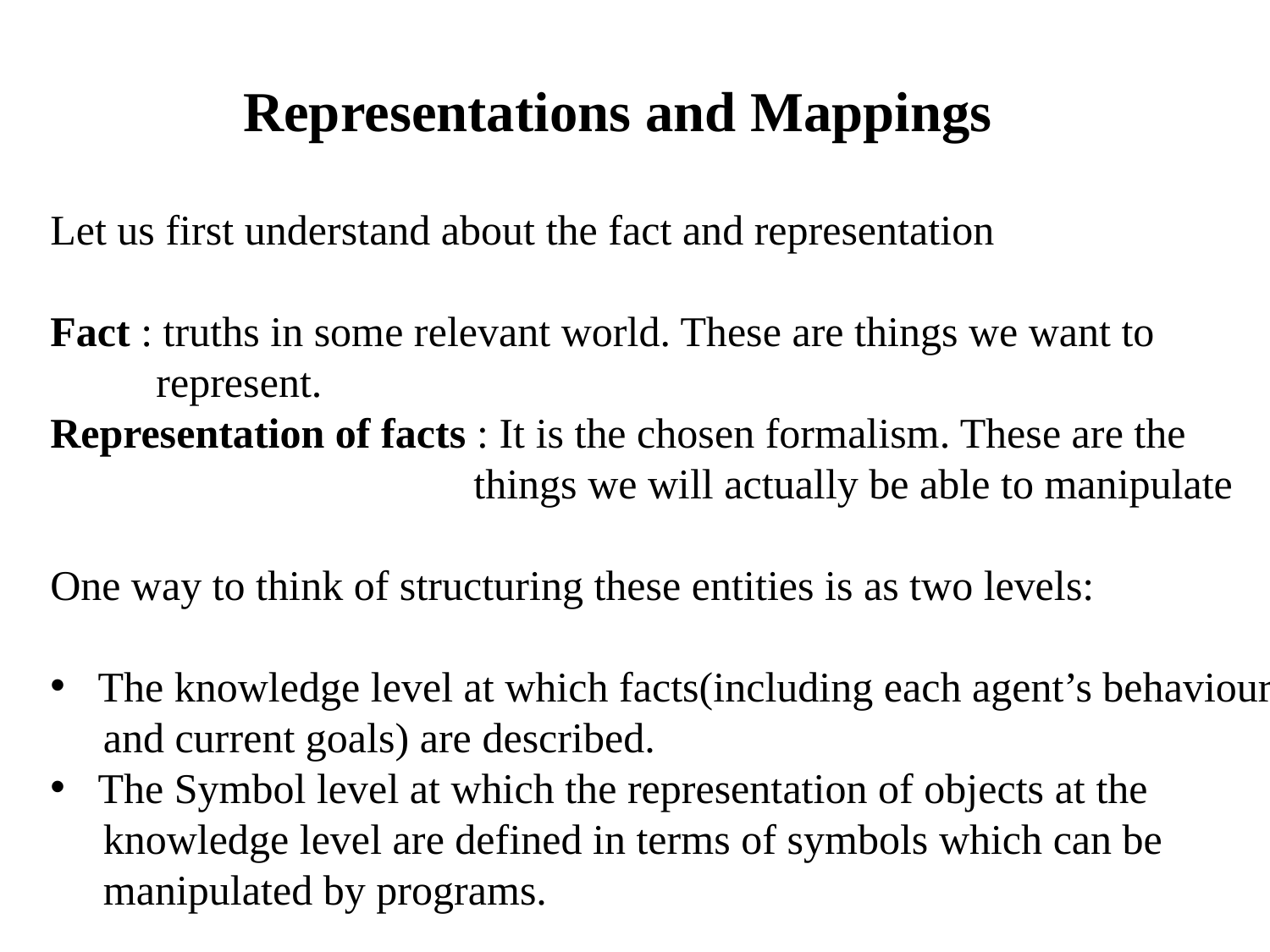

Representations and Mappings
Let us first understand about the fact and representation

Fact : truths in some relevant world. These are things we want to
          represent.
Representation of facts : It is the chosen formalism. These are the
                                        things we will actually be able to manipulate

One way to think of structuring these entities is as two levels:

The knowledge level at which facts(including each agent’s behaviour
     and current goals) are described.
The Symbol level at which the representation of objects at the
     knowledge level are defined in terms of symbols which can be
     manipulated by programs.